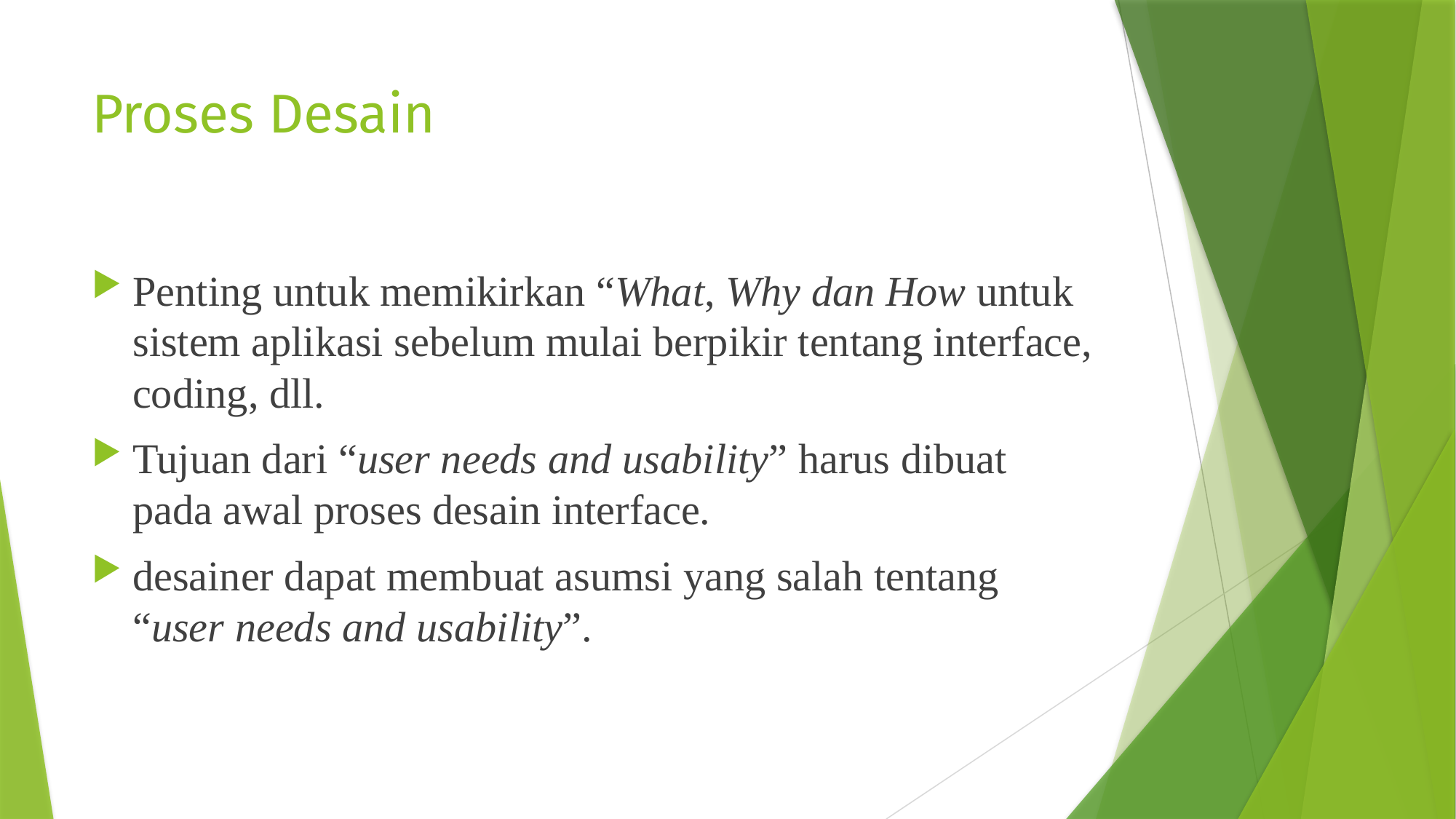

# Proses Desain
Penting untuk memikirkan “What, Why dan How untuk sistem aplikasi sebelum mulai berpikir tentang interface, coding, dll.
Tujuan dari “user needs and usability” harus dibuat pada awal proses desain interface.
desainer dapat membuat asumsi yang salah tentang “user needs and usability”.